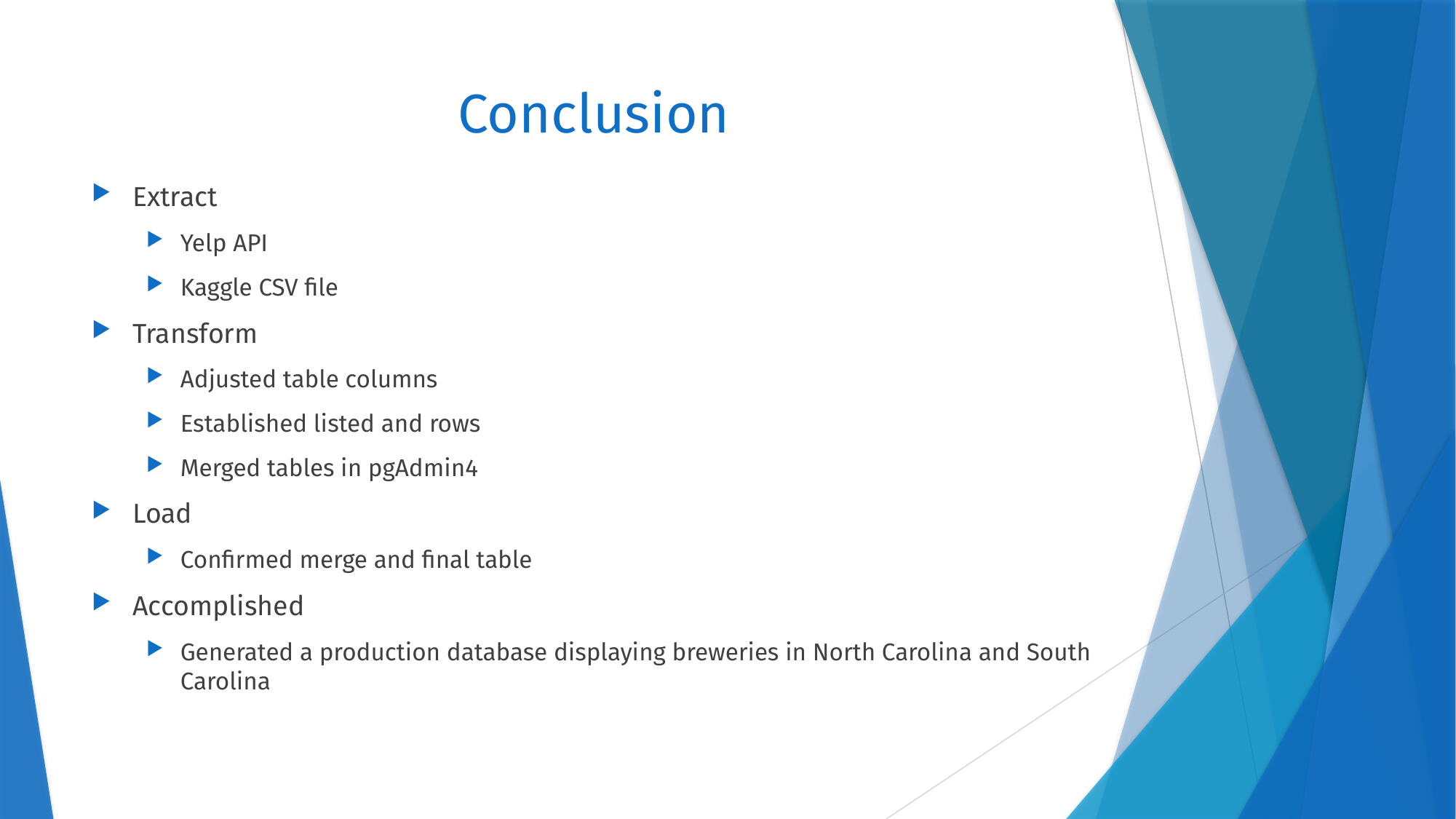

# Conclusion
Extract
Yelp API
Kaggle CSV file
Transform
Adjusted table columns
Established listed and rows
Merged tables in pgAdmin4
Load
Confirmed merge and final table
Accomplished
Generated a production database displaying breweries in North Carolina and South Carolina